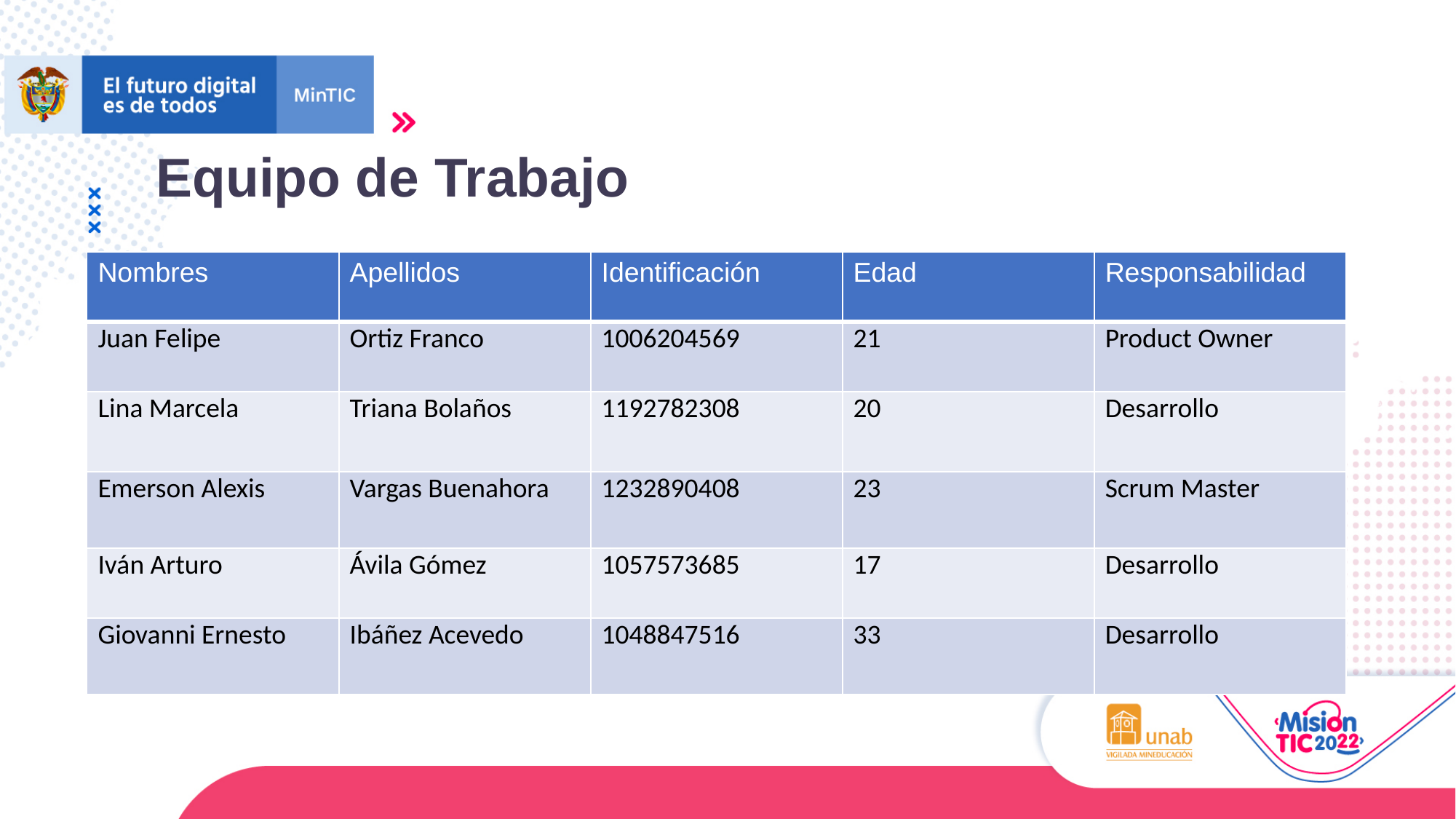

Equipo de Trabajo
| Nombres | Apellidos | Identificación | Edad | Responsabilidad |
| --- | --- | --- | --- | --- |
| Juan Felipe | Ortiz Franco | 1006204569 | 21 | Product Owner |
| Lina Marcela | Triana Bolaños | 1192782308 | 20 | Desarrollo |
| Emerson Alexis | Vargas Buenahora | 1232890408 | 23 | Scrum Master |
| Iván Arturo | Ávila Gómez | 1057573685 | 17 | Desarrollo |
| Giovanni Ernesto | Ibáñez Acevedo | 1048847516 | 33 | Desarrollo |